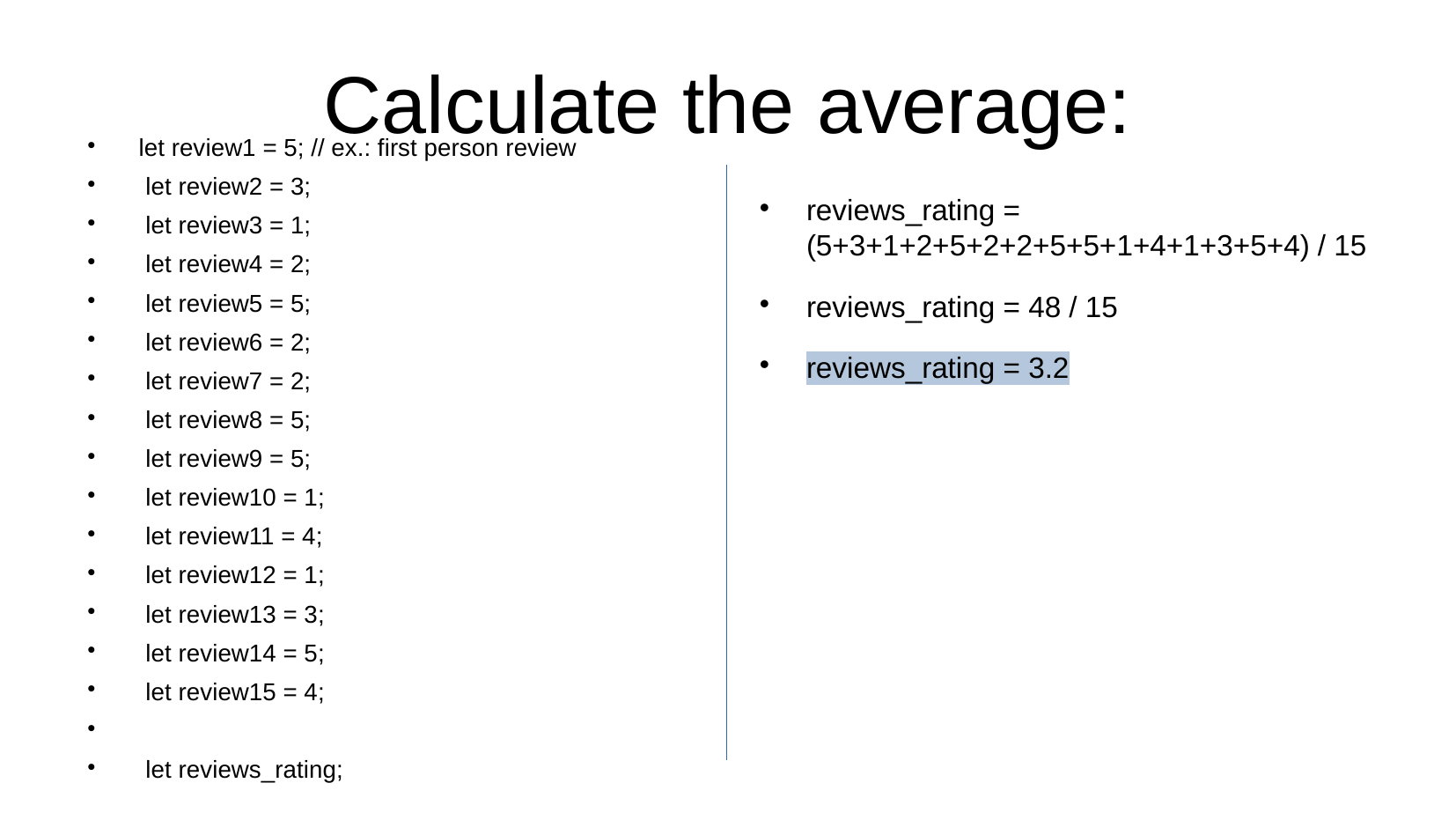

# Calculate the average:
 let review1 = 5; // ex.: first person review
  let review2 = 3;
  let review3 = 1;
  let review4 = 2;
  let review5 = 5;
  let review6 = 2;
  let review7 = 2;
  let review8 = 5;
  let review9 = 5;
  let review10 = 1;
  let review11 = 4;
  let review12 = 1;
  let review13 = 3;
  let review14 = 5;
  let review15 = 4;

  let reviews_rating;

reviews_rating = (5+3+1+2+5+2+2+5+5+1+4+1+3+5+4) / 15
reviews_rating = 48 / 15
reviews_rating = 3.2